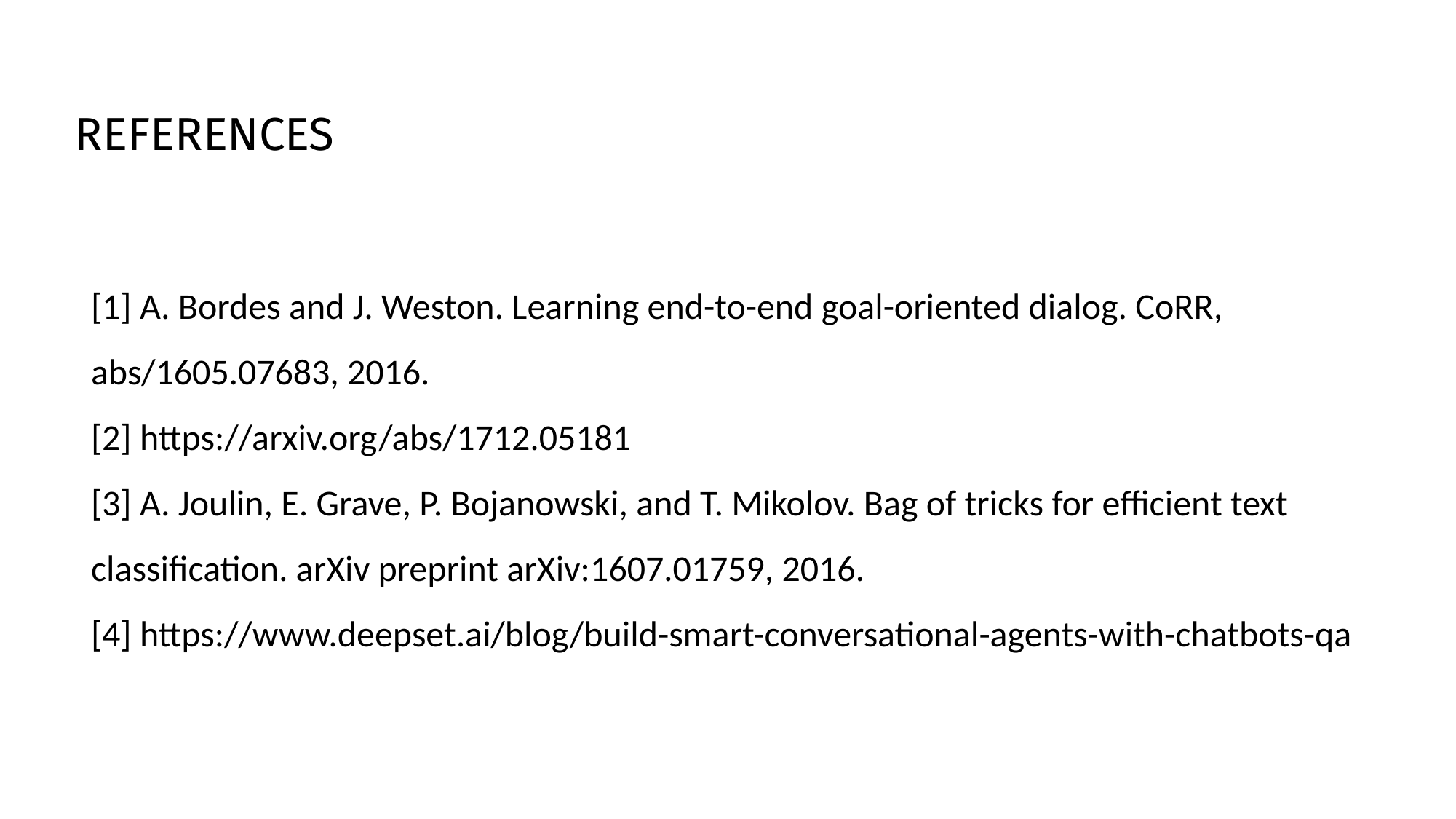

# REFERENCES

[1] A. Bordes and J. Weston. Learning end-to-end goal-oriented dialog. CoRR, abs/1605.07683, 2016.
[2] https://arxiv.org/abs/1712.05181
[3] A. Joulin, E. Grave, P. Bojanowski, and T. Mikolov. Bag of tricks for efficient text classification. arXiv preprint arXiv:1607.01759, 2016.
[4] https://www.deepset.ai/blog/build-smart-conversational-agents-with-chatbots-qa